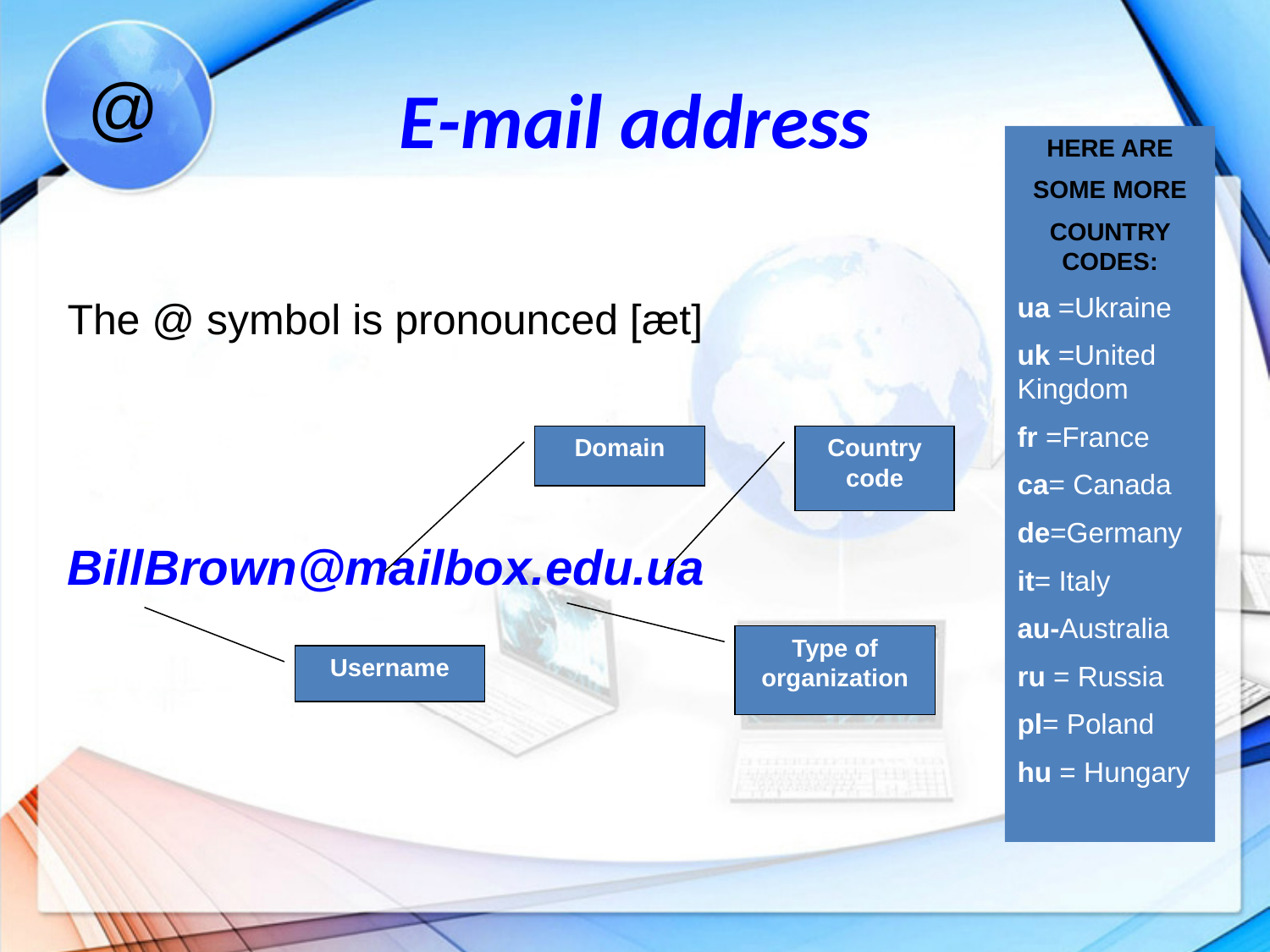

# Е-mail address
@
HERE ARE
SOME MORE
COUNTRY CODES:
ua =Ukraine
uk =United Kingdom
fr =France
ca= Canada
de=Germany
it= Italy
au-Australia
ru = Russia
pl= Poland
hu = Hungary

The @ symbol is pronounced [æt]

BillBrown@mailbox.edu.ua
Domain
Country code
Type of organization
Username